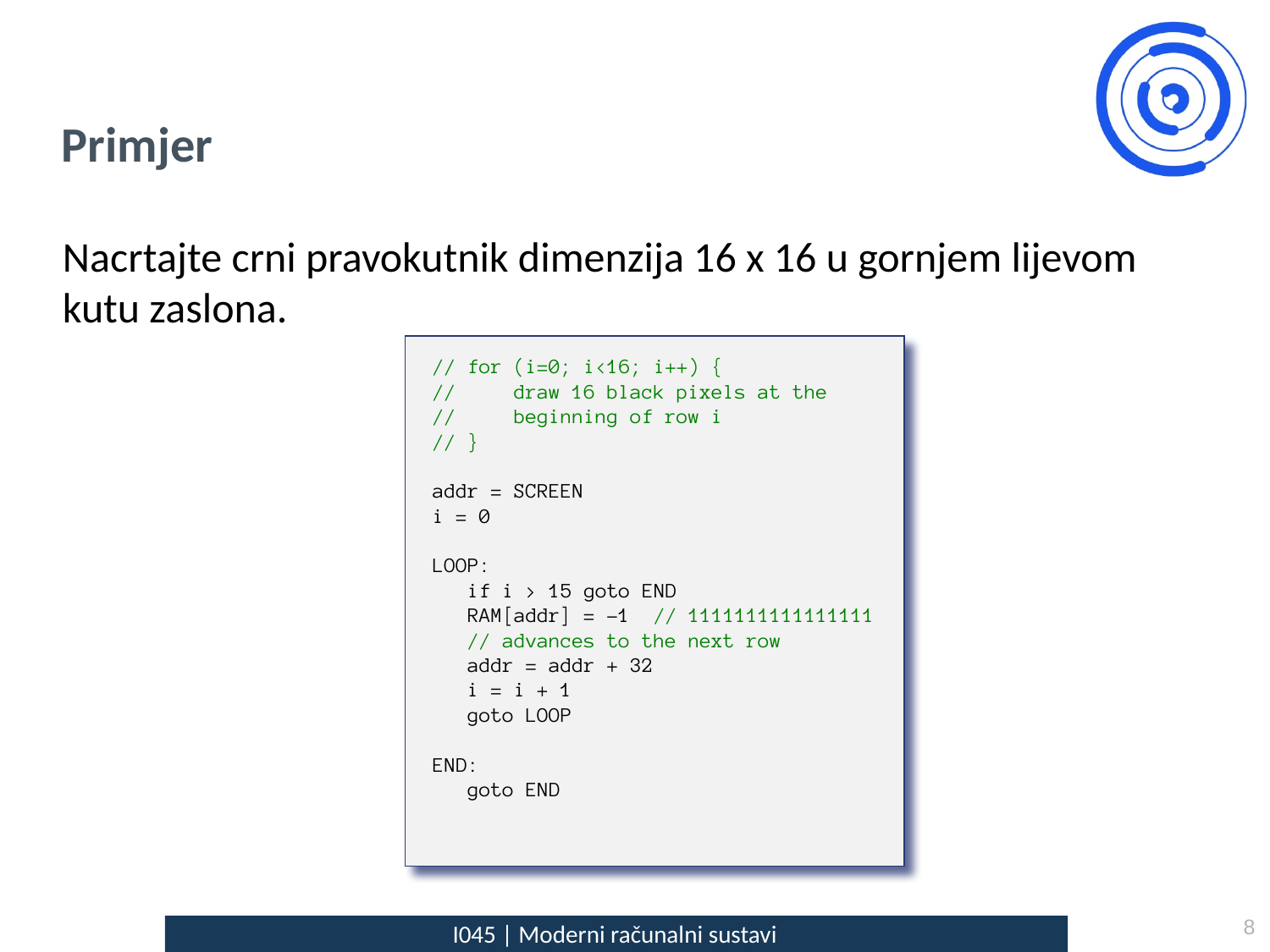

Primjer
Nacrtajte crni pravokutnik dimenzija 16 x 16 u gornjem lijevom kutu zaslona.

// for (i=0; i<16; i++) {
//     draw 16 black pixels at the
//     beginning of row i
// }

addr = SCREEN
i = 0

LOOP:
   if i > 15 goto END
   RAM[addr] = -1  // 1111111111111111
   // advances to the next row
   addr = addr + 32
   i = i + 1
   goto LOOP

END:
   goto END
8